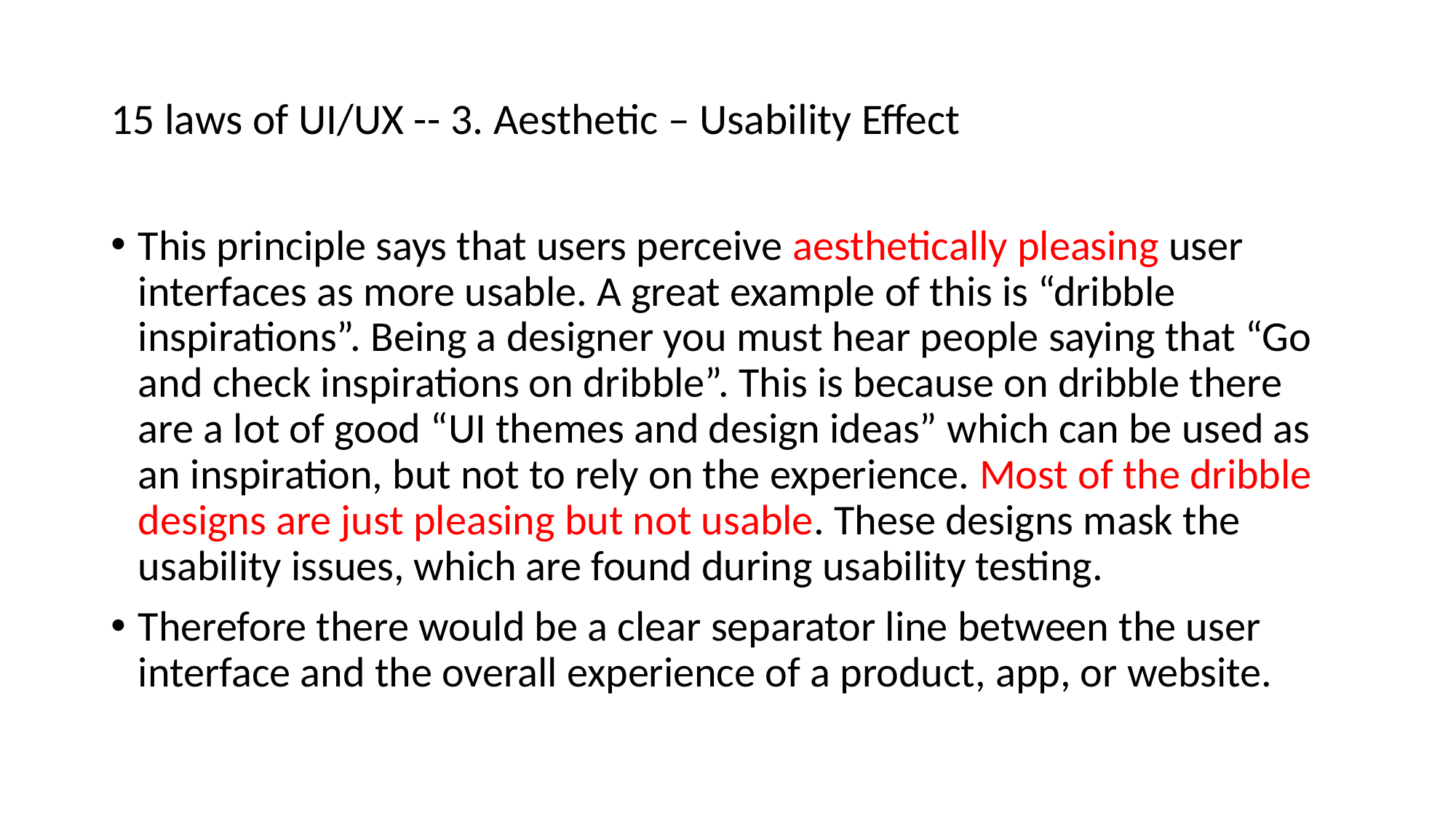

# 15 laws of UI/UX -- 3. Aesthetic – Usability Effect
This principle says that users perceive aesthetically pleasing user interfaces as more usable. A great example of this is “dribble inspirations”. Being a designer you must hear people saying that “Go and check inspirations on dribble”. This is because on dribble there are a lot of good “UI themes and design ideas” which can be used as an inspiration, but not to rely on the experience. Most of the dribble designs are just pleasing but not usable. These designs mask the usability issues, which are found during usability testing.
Therefore there would be a clear separator line between the user interface and the overall experience of a product, app, or website.